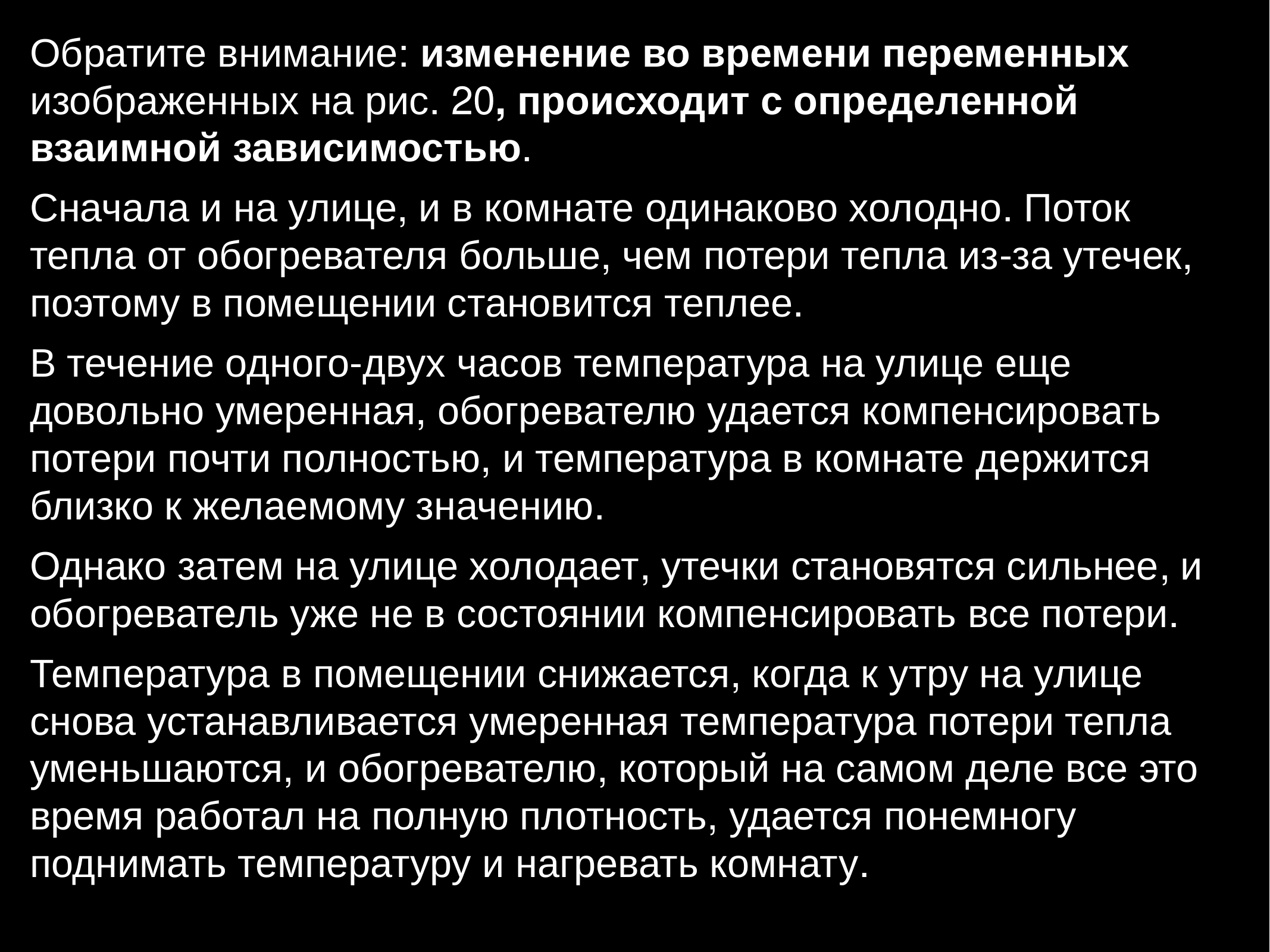

26
Обратите внимание: изменение во времени переменных изображенных на рис. 20, происходит с определенной взаимной зависимостью.
Сначала и на улице, и в комнате одинаково холодно. Поток тепла от обогревателя больше, чем потери тепла из-за утечек, поэтому в помещении становится теплее.
В течение одного-двух часов температура на улице еще довольно умеренная, обогревателю удается компенсировать потери почти полностью, и температура в комнате держится близко к желаемому значению.
Однако затем на улице холодает, утечки становятся сильнее, и обогреватель уже не в состоянии компенсировать все потери.
Температура в помещении снижается, когда к утру на улице снова устанавливается умеренная температура потери тепла уменьшаются, и обогревателю, который на самом деле все это время работал на полную плотность, удается понемногу поднимать температуру и нагревать комнату.